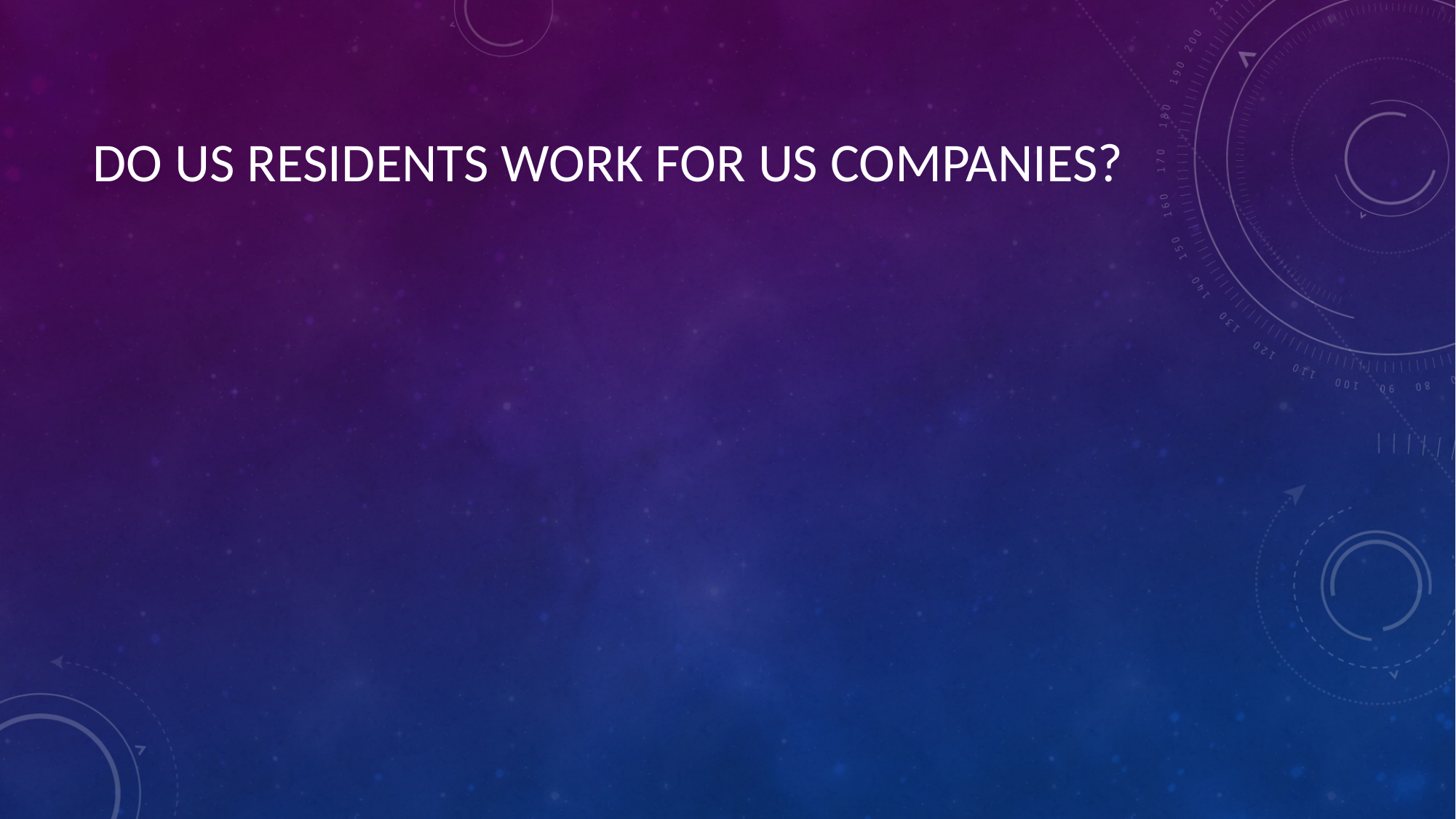

# Do us residents work for us companies?